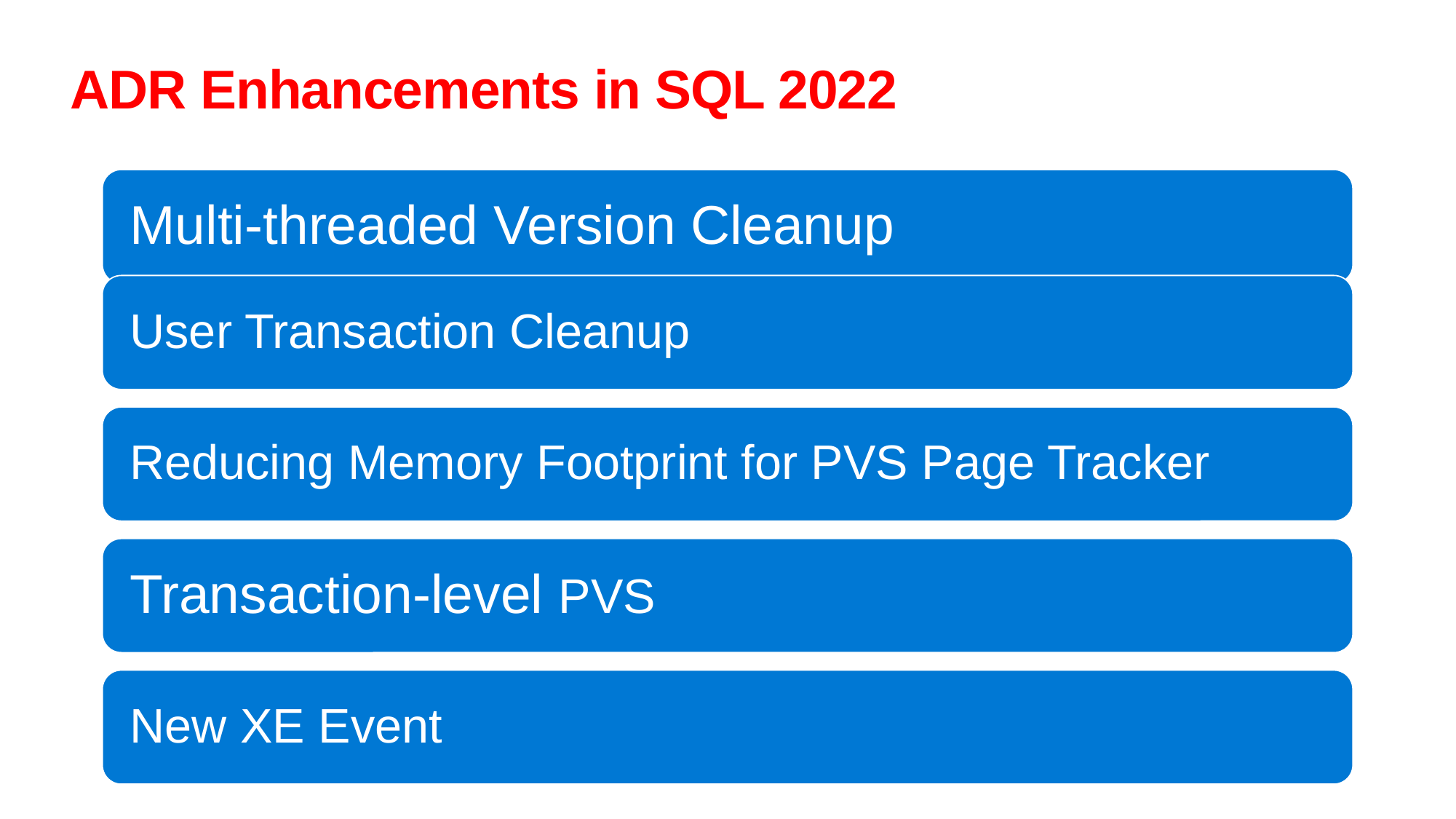

# ADR Enhancements in SQL 2022
Multi-threaded Version Cleanup
User Transaction Cleanup
Reducing Memory Footprint for PVS Page Tracker
Transaction-level PVS
New XE Event